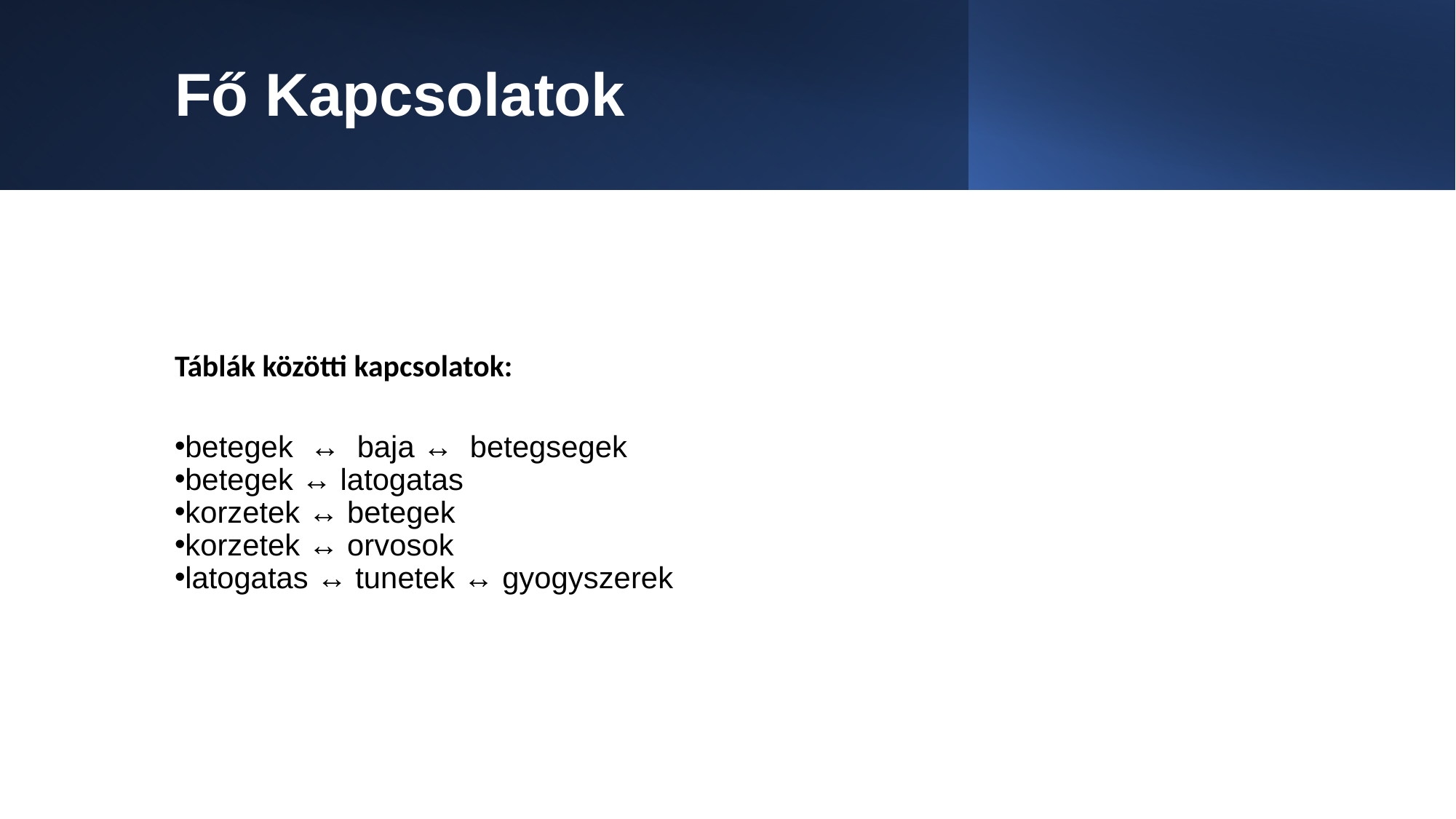

# Fő Kapcsolatok
Táblák közötti kapcsolatok:

betegek  ↔  baja ↔  betegsegek
betegek ↔ latogatas
korzetek ↔ betegek
korzetek ↔ orvosok
latogatas ↔ tunetek ↔ gyogyszerek